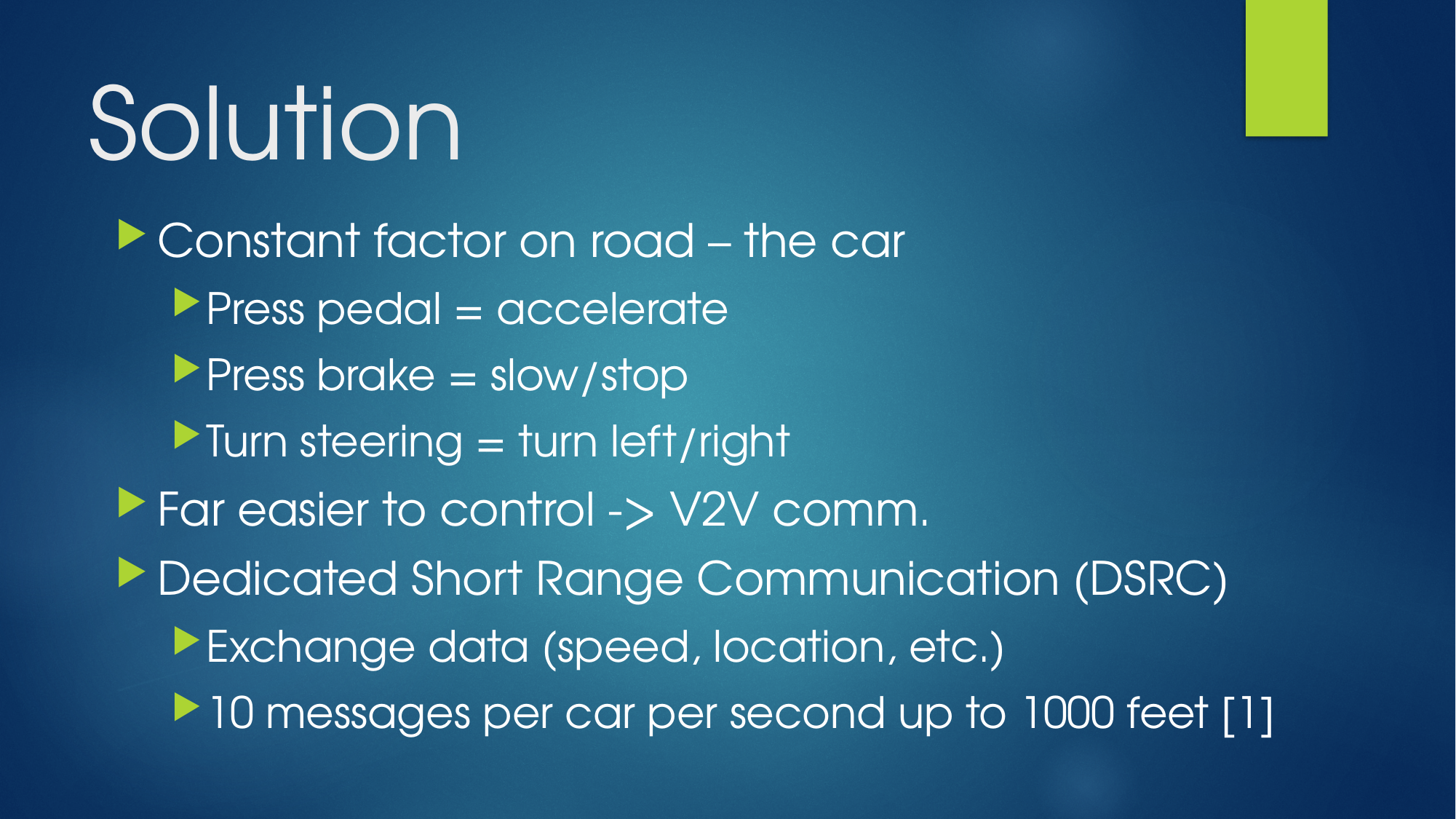

# Solution
Constant factor on road – the car
Press pedal = accelerate
Press brake = slow/stop
Turn steering = turn left/right
Far easier to control -> V2V comm.
Dedicated Short Range Communication (DSRC)
Exchange data (speed, location, etc.)
10 messages per car per second up to 1000 feet [1]